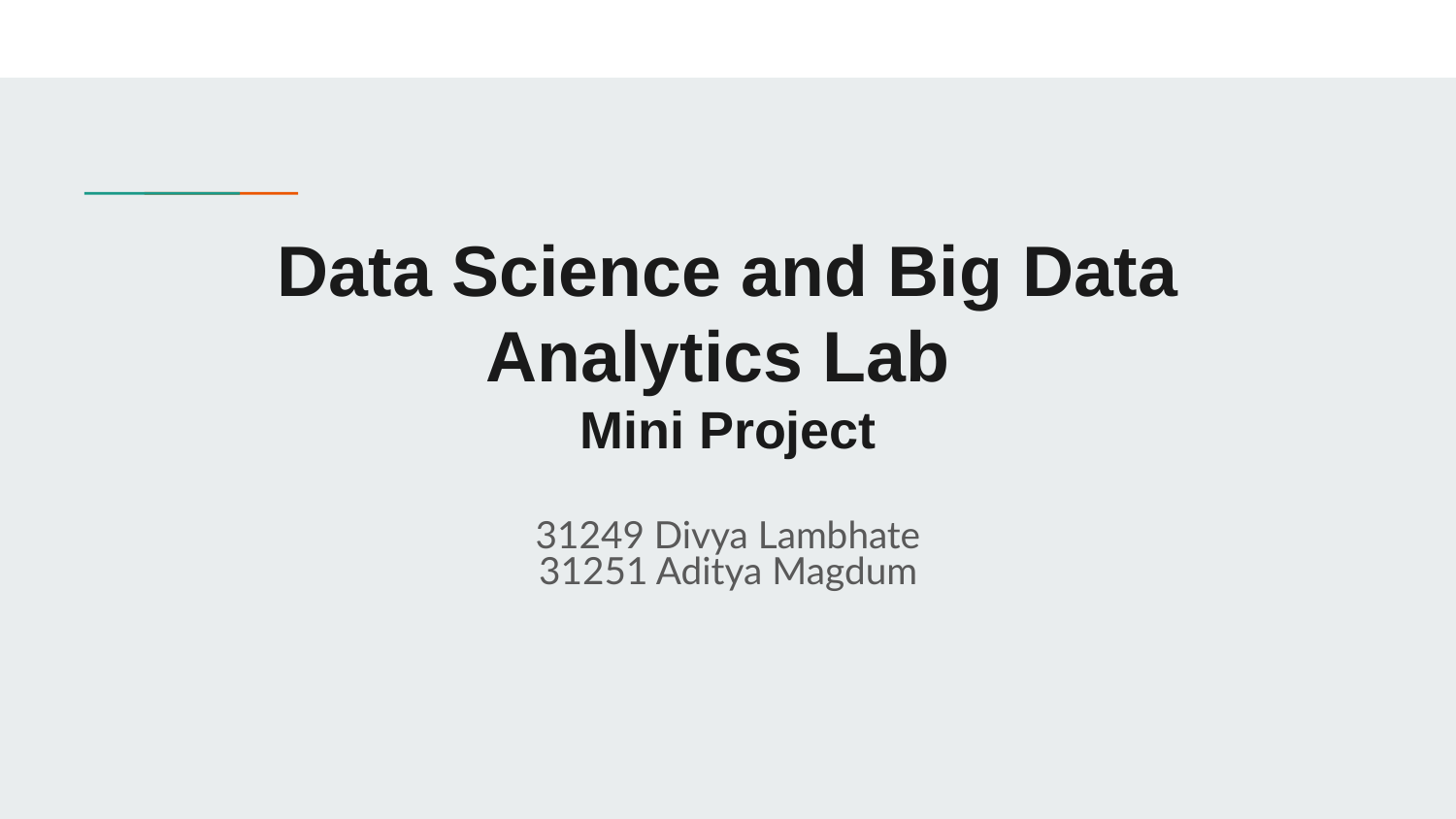

# Data Science and Big Data Analytics Lab
Mini Project
31249 Divya Lambhate
31251 Aditya Magdum